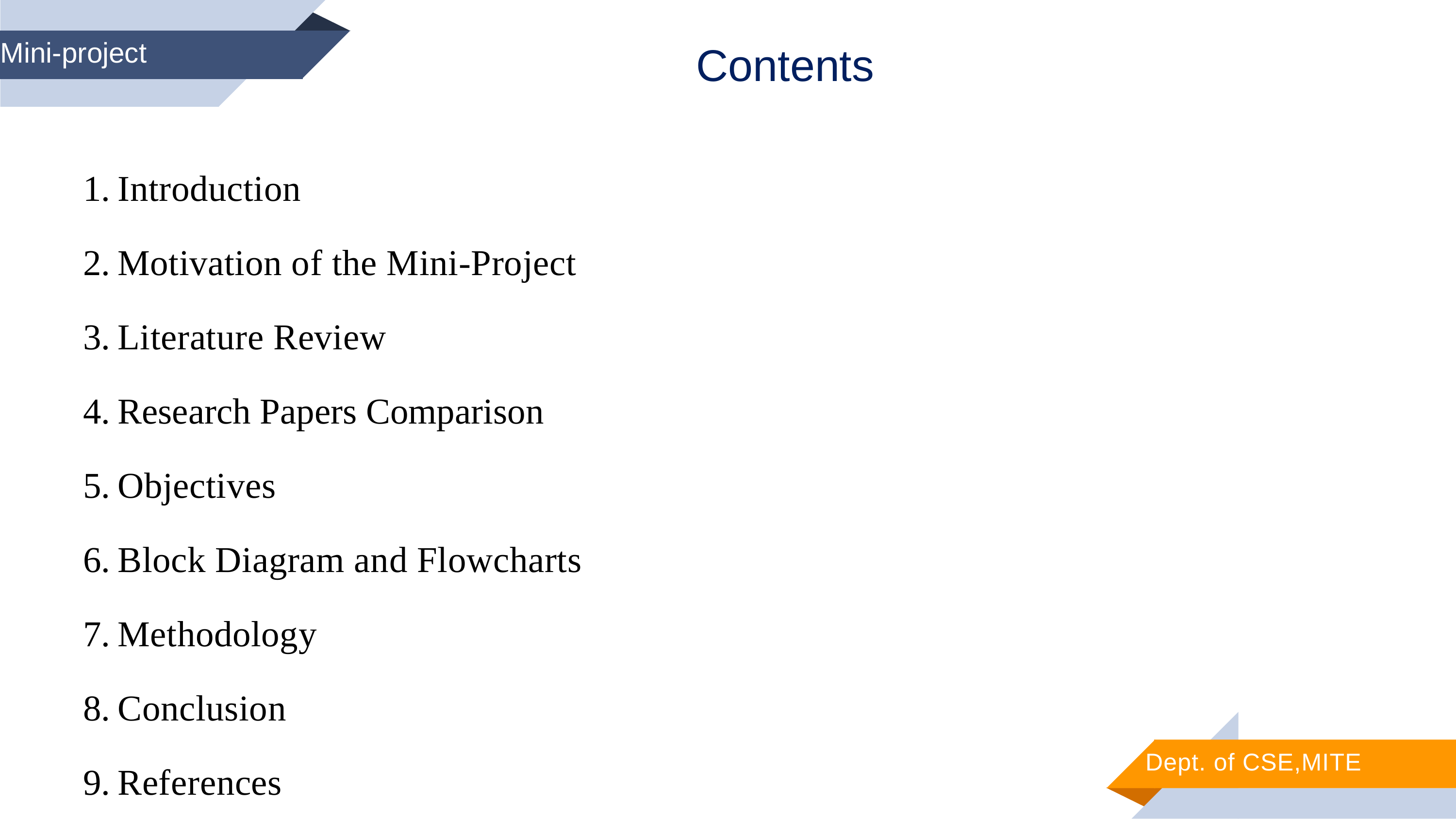

Mini-project
Contents

Introduction
Motivation of the Mini-Project
Literature Review
Research Papers Comparison
Objectives
Block Diagram and Flowcharts
Methodology
Conclusion
References

Dept. of CSE,MITE